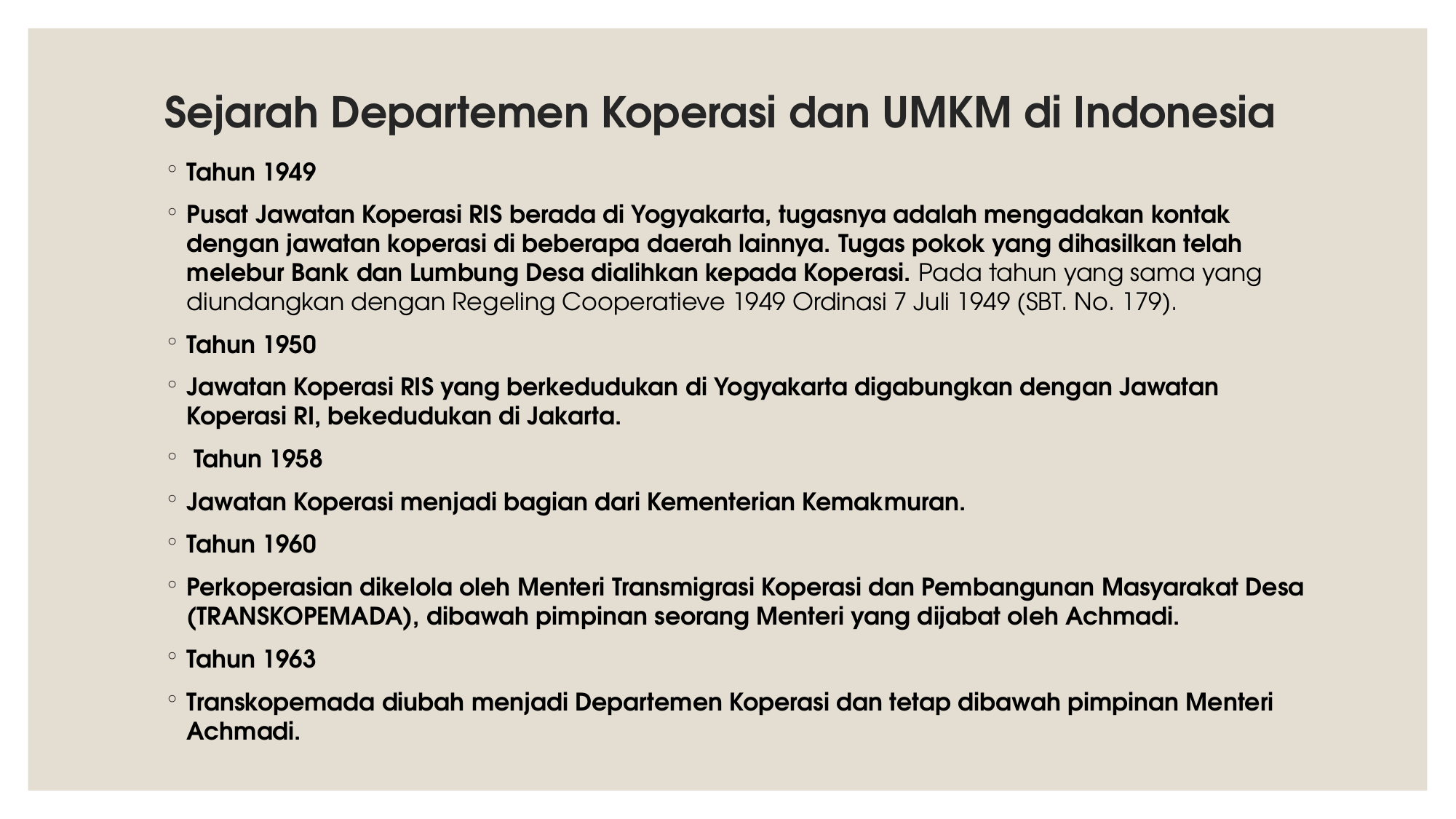

# Sejarah Departemen Koperasi dan UMKM di Indonesia
Tahun 1949
Pusat Jawatan Koperasi RIS berada di Yogyakarta, tugasnya adalah mengadakan kontak dengan jawatan koperasi di beberapa daerah lainnya. Tugas pokok yang dihasilkan telah melebur Bank dan Lumbung Desa dialihkan kepada Koperasi. Pada tahun yang sama yang diundangkan dengan Regeling Cooperatieve 1949 Ordinasi 7 Juli 1949 (SBT. No. 179).
Tahun 1950
Jawatan Koperasi RIS yang berkedudukan di Yogyakarta digabungkan dengan Jawatan Koperasi RI, bekedudukan di Jakarta.
 Tahun 1958
Jawatan Koperasi menjadi bagian dari Kementerian Kemakmuran.
Tahun 1960
Perkoperasian dikelola oleh Menteri Transmigrasi Koperasi dan Pembangunan Masyarakat Desa (TRANSKOPEMADA), dibawah pimpinan seorang Menteri yang dijabat oleh Achmadi.
Tahun 1963
Transkopemada diubah menjadi Departemen Koperasi dan tetap dibawah pimpinan Menteri Achmadi.